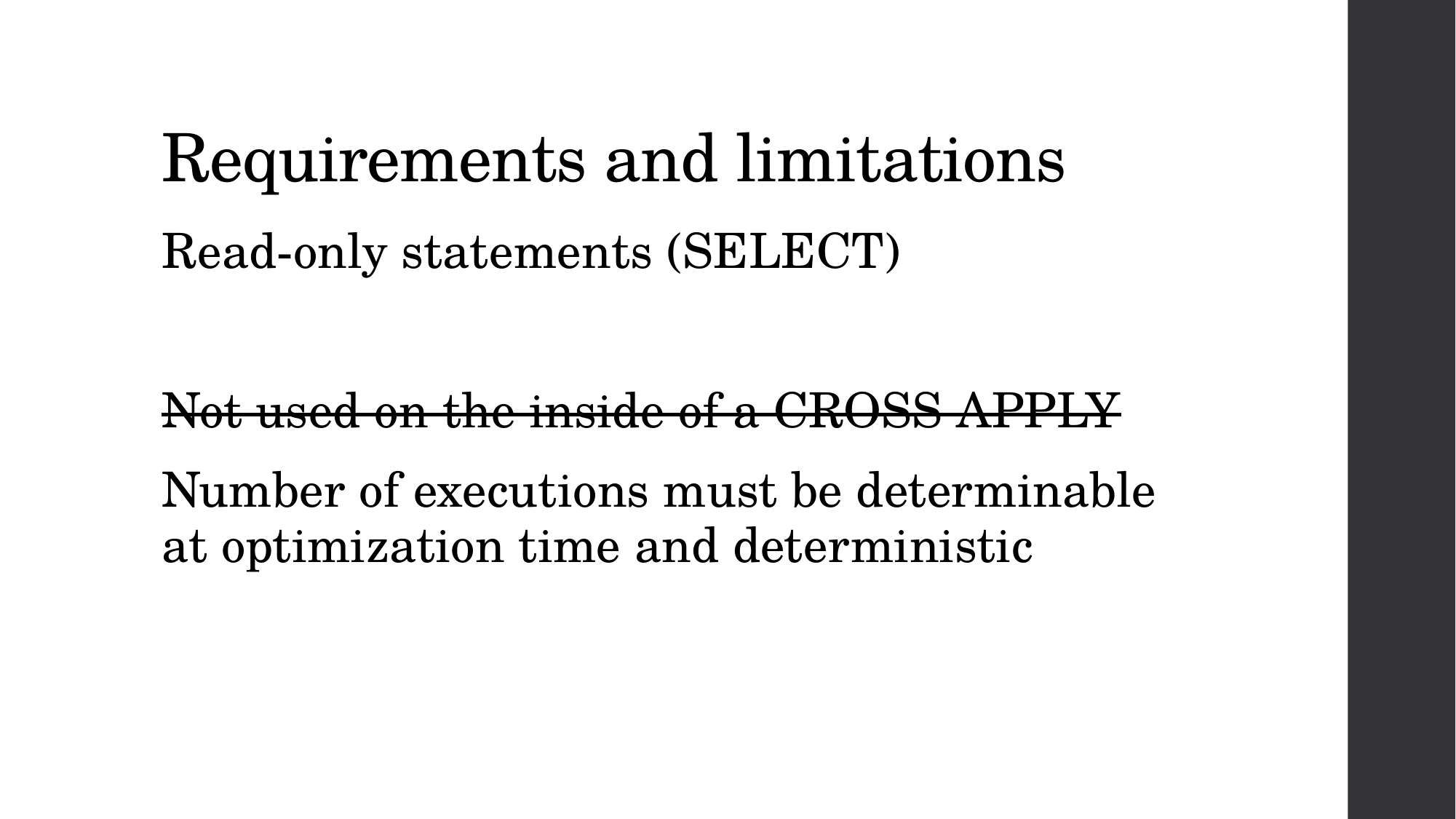

# Requirements and limitations
Read-only statements (SELECT)

Not used on the inside of a CROSS APPLY
Number of executions must be determinable at optimization time and deterministic